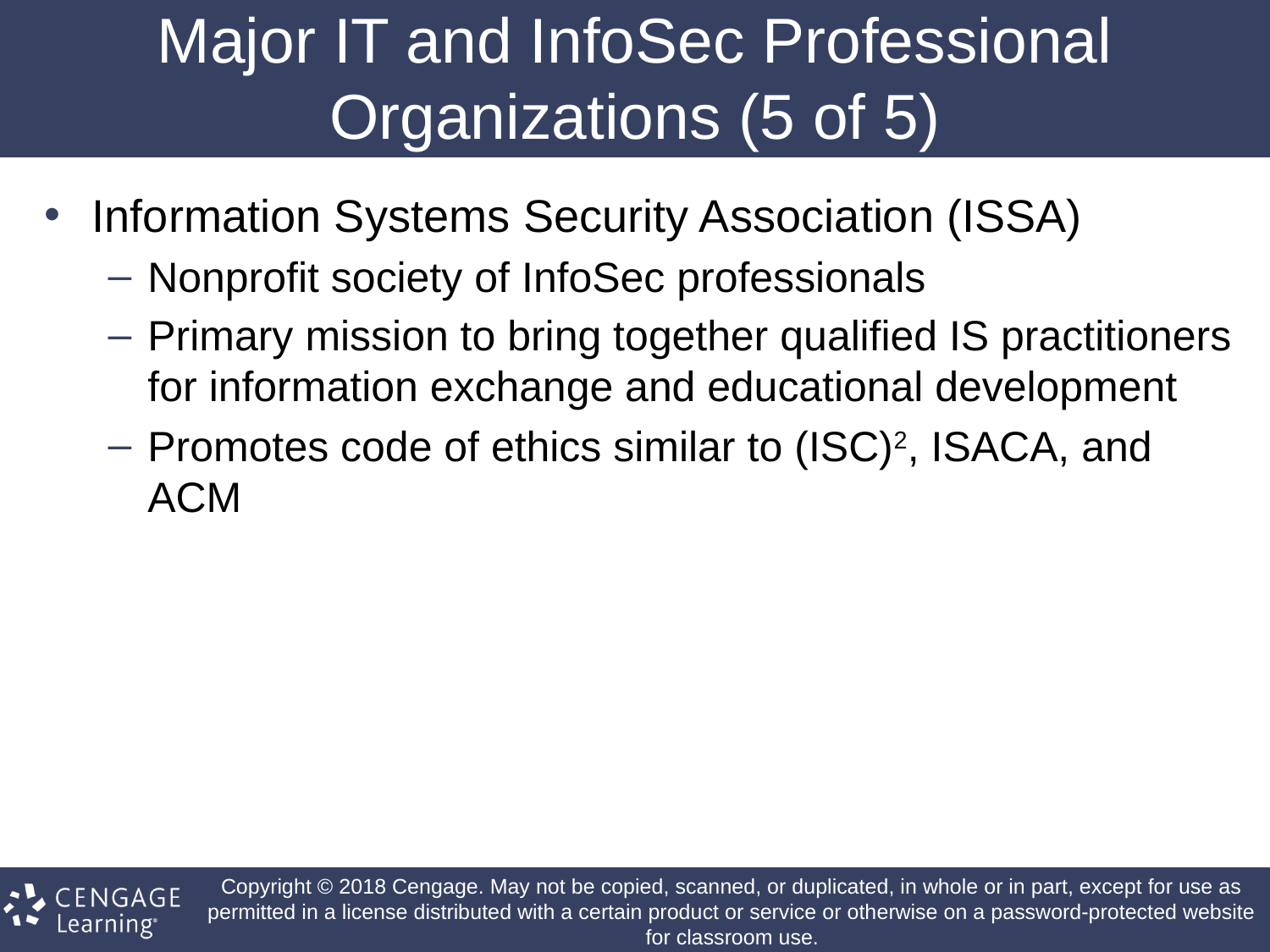

# Major IT and InfoSec Professional Organizations (5 of 5)
Information Systems Security Association (ISSA)‏
Nonprofit society of InfoSec professionals
Primary mission to bring together qualified IS practitioners for information exchange and educational development
Promotes code of ethics similar to (ISC)2, ISACA, and ACM